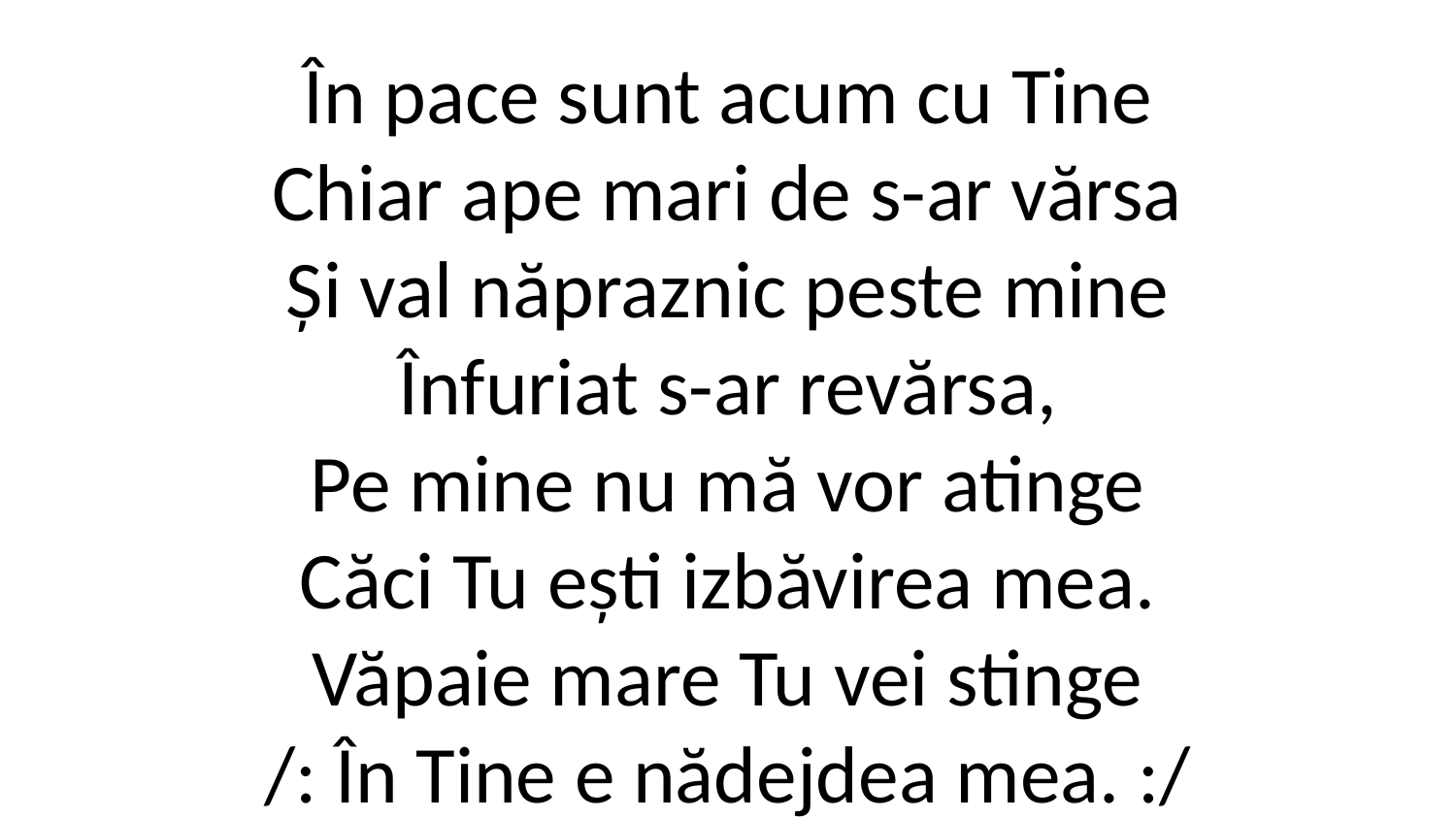

În pace sunt acum cu Tine
Chiar ape mari de s-ar vărsa
Și val năpraznic peste mine
Înfuriat s-ar revărsa,
Pe mine nu mă vor atinge
Căci Tu ești izbăvirea mea.
Văpaie mare Tu vei stinge
/: În Tine e nădejdea mea. :/